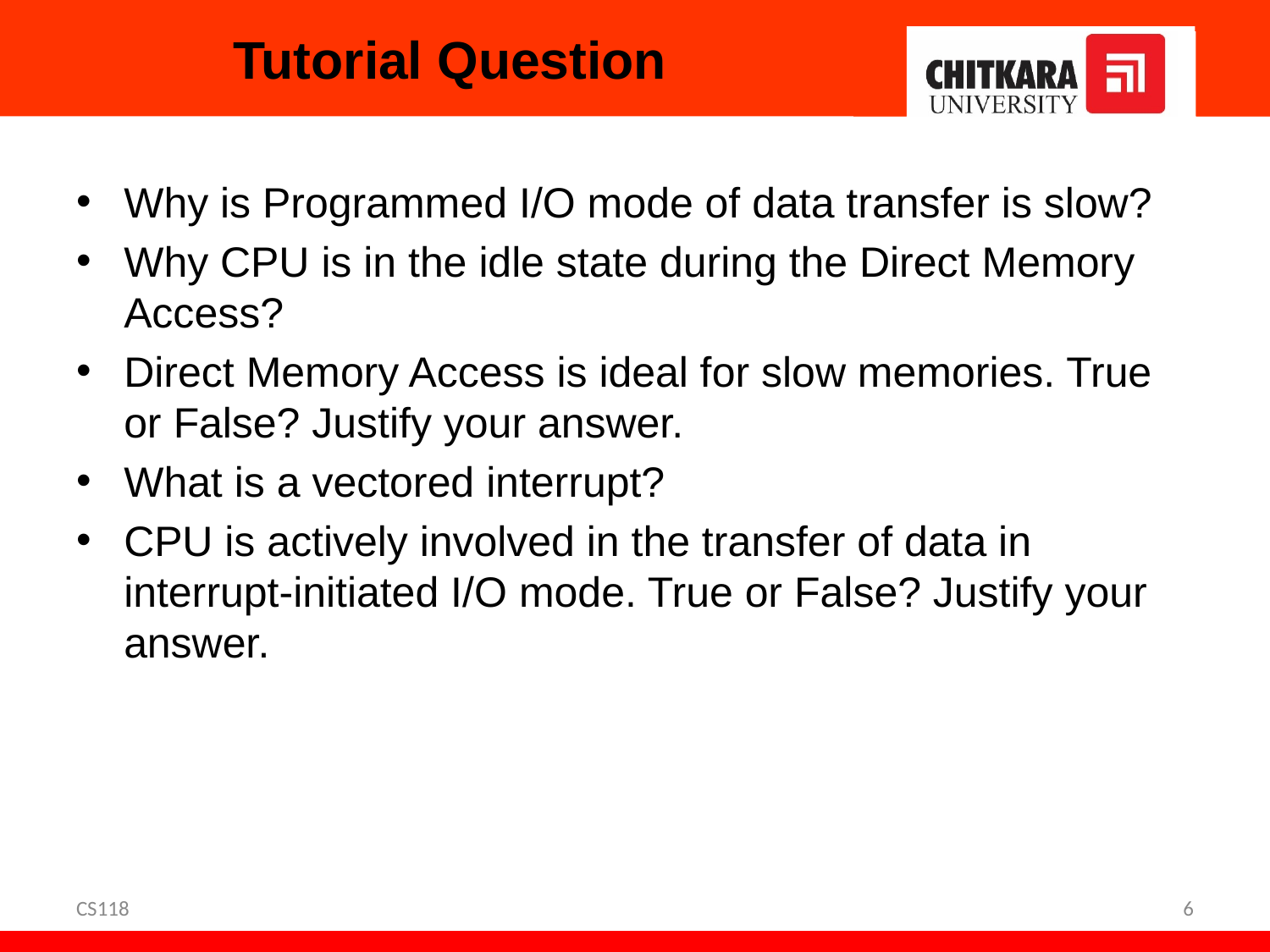

# Tutorial Question
Why is Programmed I/O mode of data transfer is slow?
Why CPU is in the idle state during the Direct Memory Access?
Direct Memory Access is ideal for slow memories. True or False? Justify your answer.
What is a vectored interrupt?
CPU is actively involved in the transfer of data in interrupt-initiated I/O mode. True or False? Justify your answer.
CS118
6